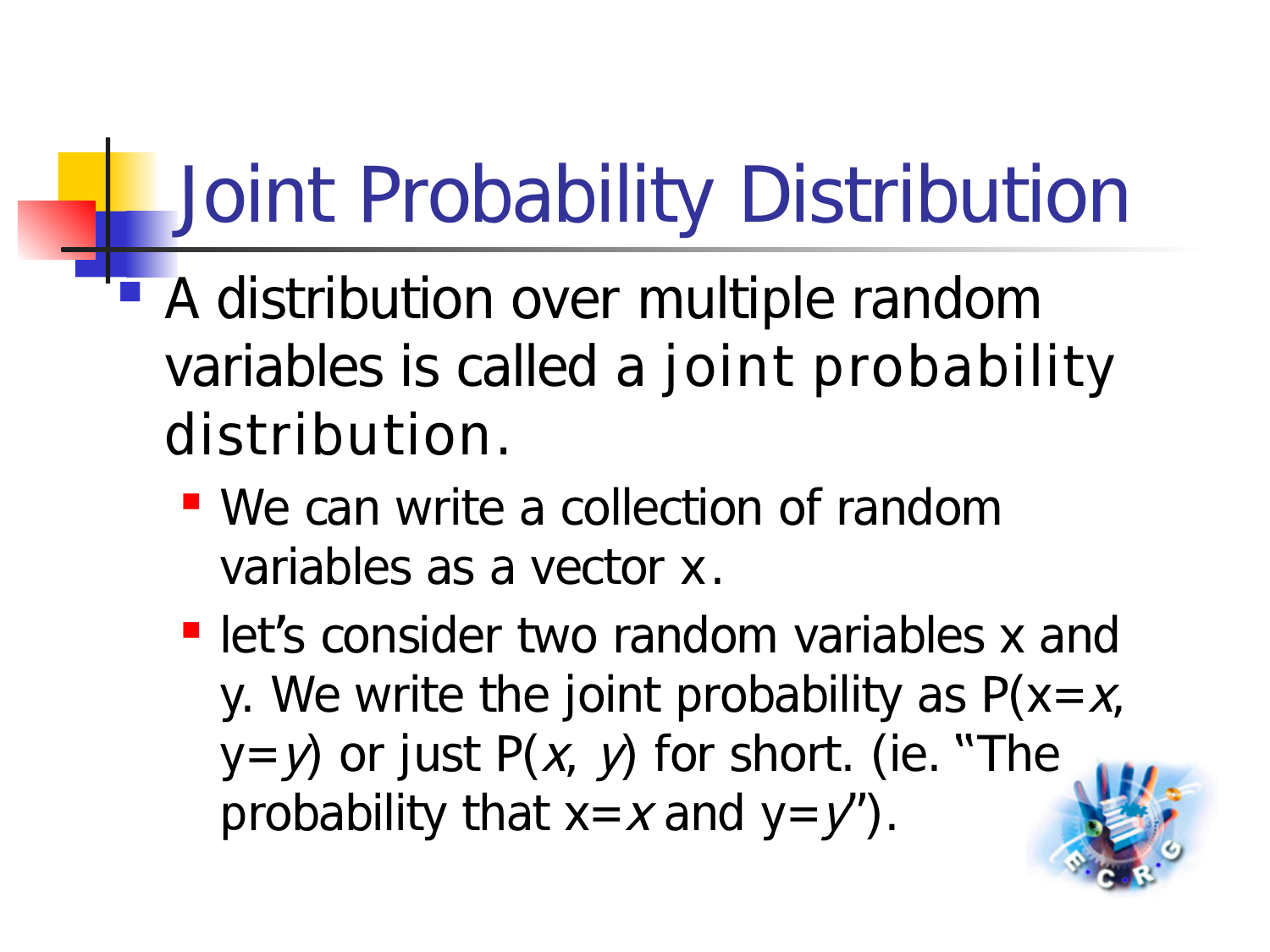

# Joint Probability Distribution
A distribution over multiple random variables is called a joint probability distribution.
We can write a collection of random variables as a vector x.
let’s consider two random variables x and y. We write the joint probability as P(x=x, y=y) or just P(x, y) for short. (ie. “The probability that x=x and y=y”).